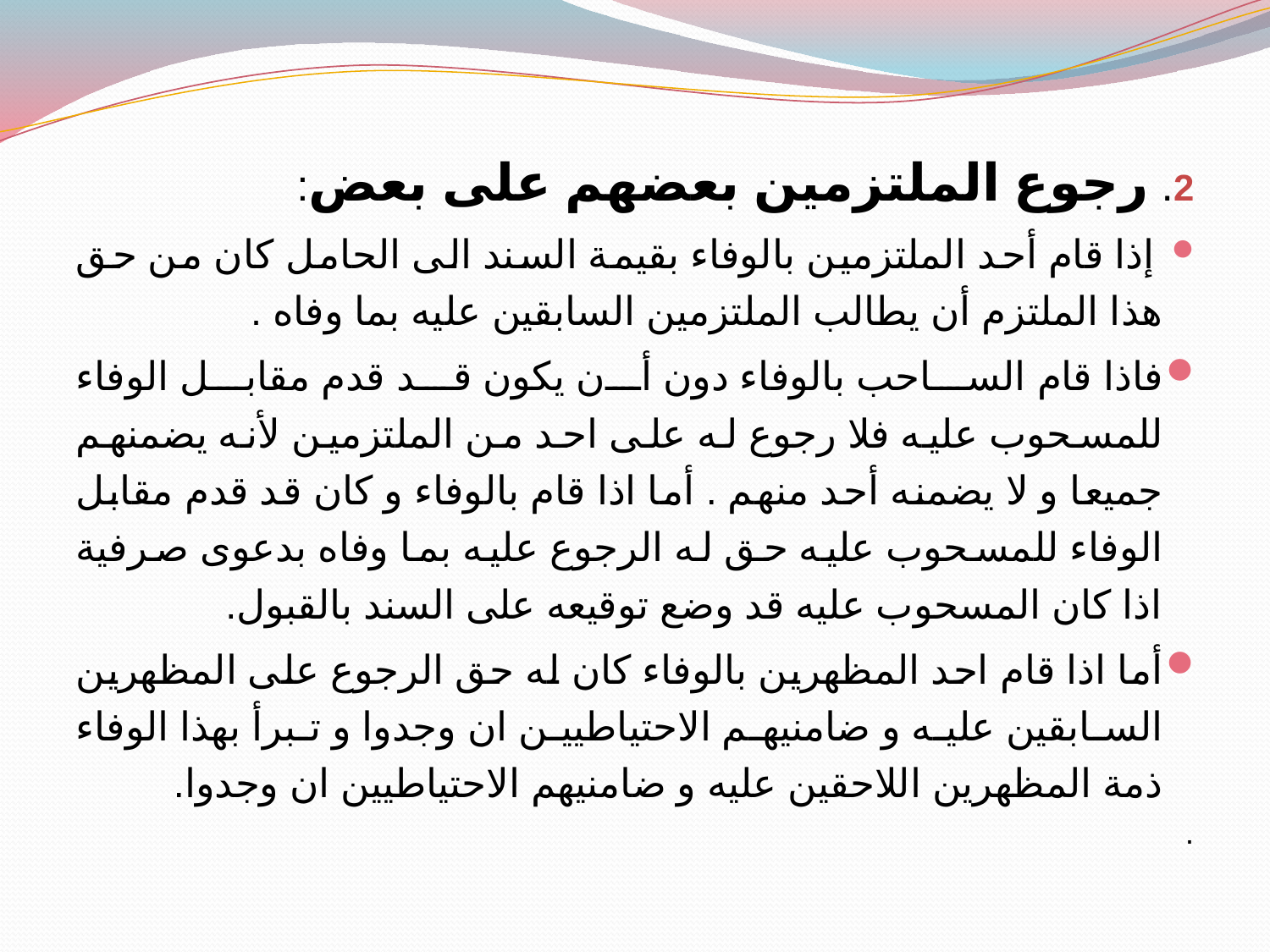

#

2. رجوع الملتزمين بعضهم على بعض:
 إذا قام أحد الملتزمين بالوفاء بقيمة السند الى الحامل كان من حق هذا الملتزم أن يطالب الملتزمين السابقين عليه بما وفاه .
فاذا قام الساحب بالوفاء دون أن يكون قد قدم مقابل الوفاء للمسحوب عليه فلا رجوع له على احد من الملتزمين لأنه يضمنهم جميعا و لا يضمنه أحد منهم . أما اذا قام بالوفاء و كان قد قدم مقابل الوفاء للمسحوب عليه حق له الرجوع عليه بما وفاه بدعوى صرفية اذا كان المسحوب عليه قد وضع توقيعه على السند بالقبول.
أما اذا قام احد المظهرين بالوفاء كان له حق الرجوع على المظهرين السابقين عليه و ضامنيهم الاحتياطيين ان وجدوا و تبرأ بهذا الوفاء ذمة المظهرين اللاحقين عليه و ضامنيهم الاحتياطيين ان وجدوا.
.